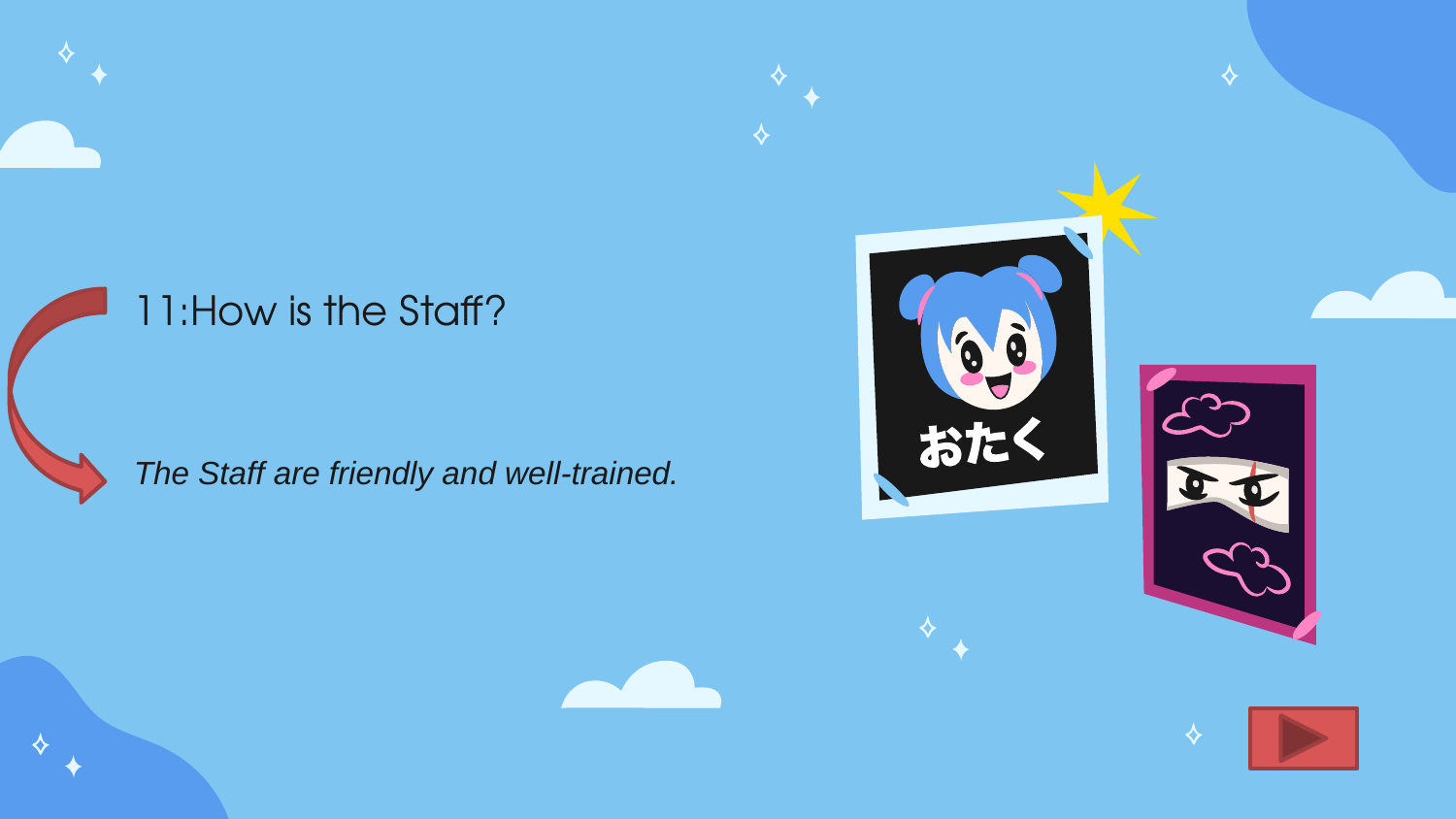

# 11:How is the Staff?

The Staff are friendly and well-trained.